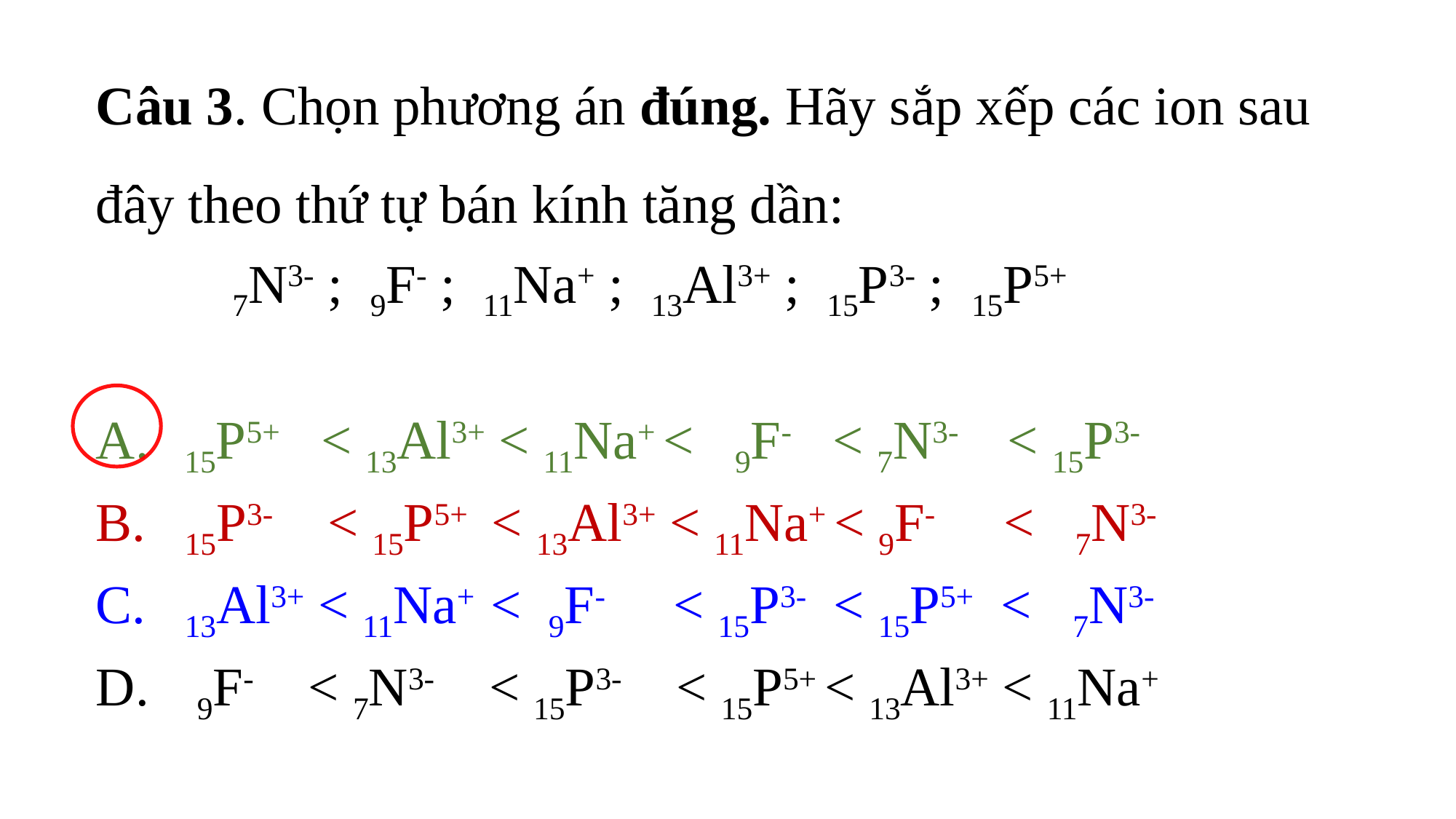

Câu 3. Chọn phương án đúng. Hãy sắp xếp các ion sau đây theo thứ tự bán kính tăng dần:
          7N3- ;  9F- ;  11Na+ ;  13Al3+ ;  15P3- ;  15P5+

A.   15P5+   < 13Al3+ < 11Na+ <   9F-   < 7N3-    < 15P3-
15P3-    < 15P5+   < 13Al3+ < 11Na+ < 9F-     <   7N3-
13Al3+ < 11Na+  <  9F-     < 15P3-  < 15P5+  <   7N3-
D.      9F-    < 7N3-    < 15P3-    < 15P5+ < 13Al3+ < 11Na+